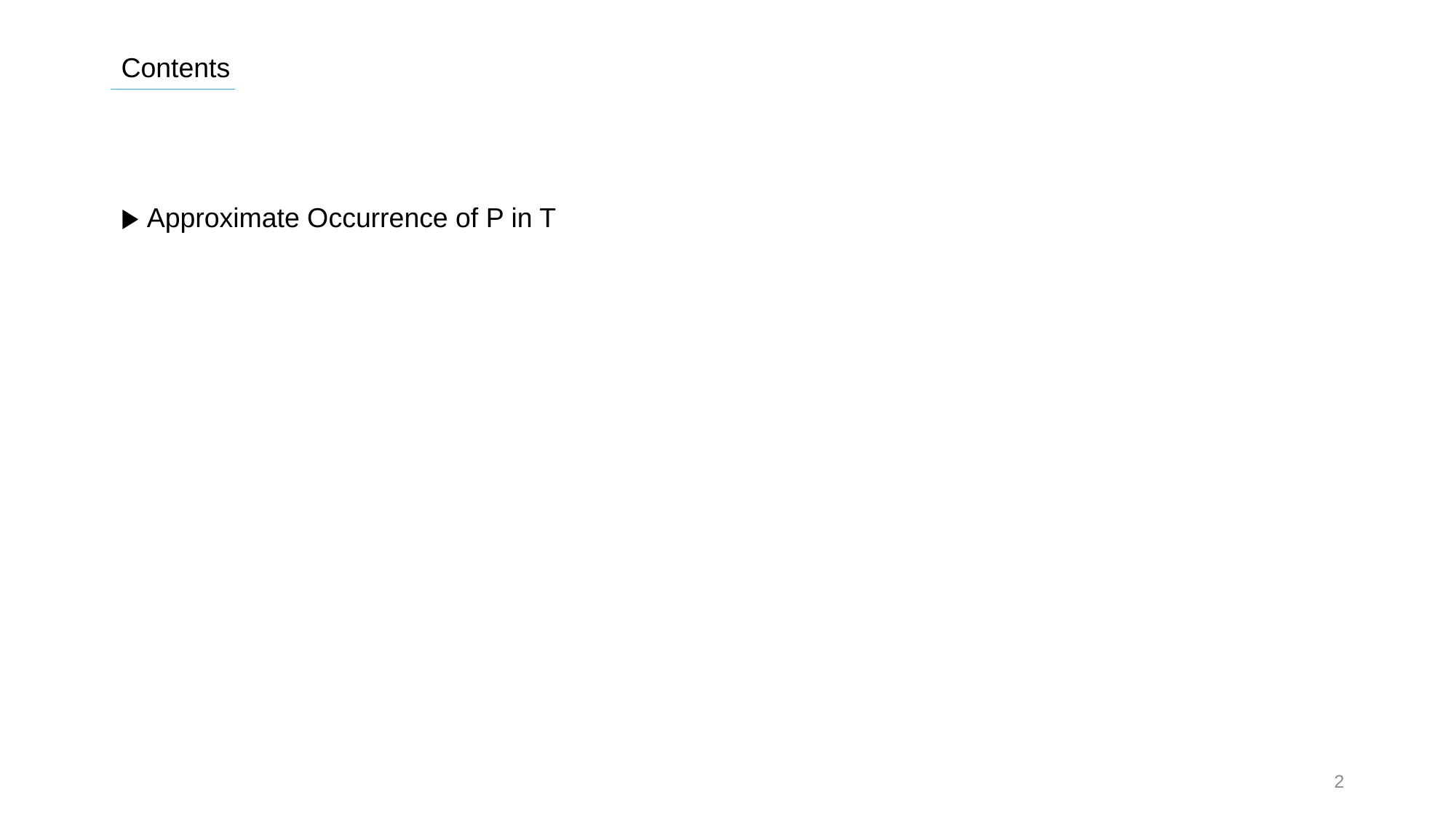

Contents
▶ Approximate Occurrence of P in T
2